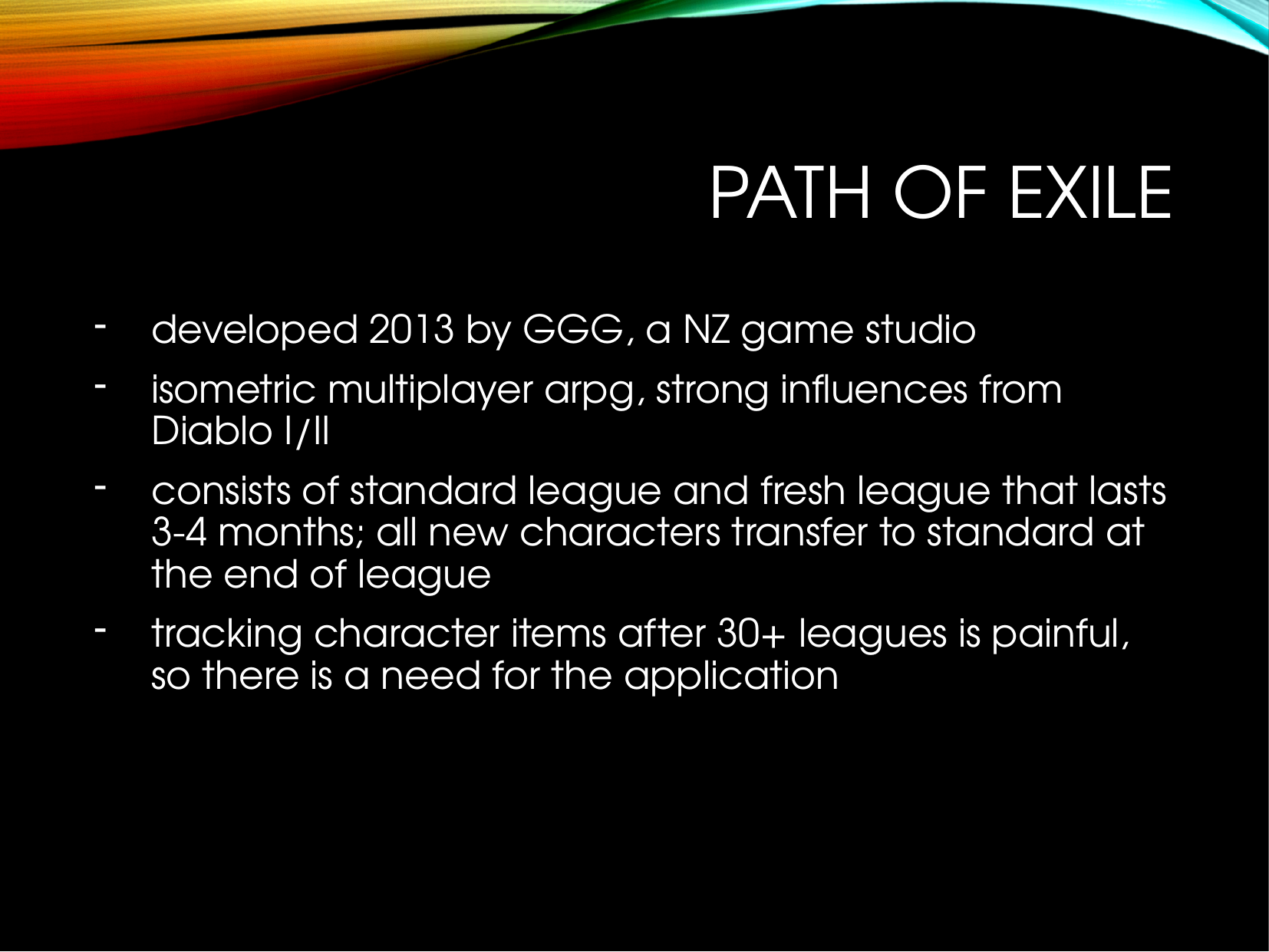

# Path of Exile
developed 2013 by GGG, a NZ game studio
isometric multiplayer arpg, strong influences from Diablo I/II
consists of standard league and fresh league that lasts 3-4 months; all new characters transfer to standard at the end of league
tracking character items after 30+ leagues is painful, so there is a need for the application